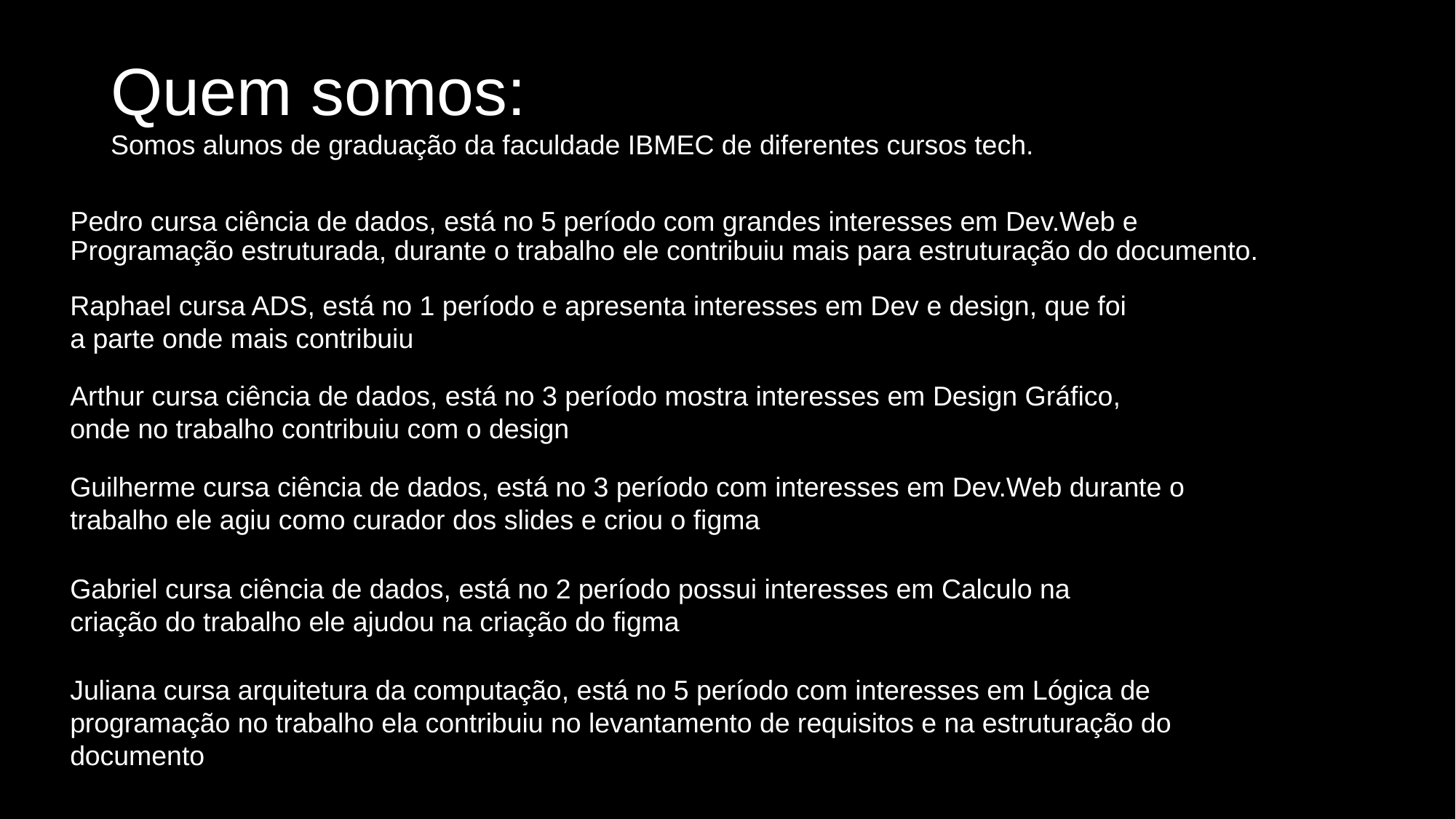

# Quem somos:
Somos alunos de graduação da faculdade IBMEC de diferentes cursos tech.
Pedro cursa ciência de dados, está no 5 período com grandes interesses em Dev.Web e Programação estruturada, durante o trabalho ele contribuiu mais para estruturação do documento.
Raphael cursa ADS, está no 1 período e apresenta interesses em Dev e design, que foi a parte onde mais contribuiu
Arthur cursa ciência de dados, está no 3 período mostra interesses em Design Gráfico, onde no trabalho contribuiu com o design
Guilherme cursa ciência de dados, está no 3 período com interesses em Dev.Web durante o trabalho ele agiu como curador dos slides e criou o figma
Gabriel cursa ciência de dados, está no 2 período possui interesses em Calculo na criação do trabalho ele ajudou na criação do figma
Juliana cursa arquitetura da computação, está no 5 período com interesses em Lógica de programação no trabalho ela contribuiu no levantamento de requisitos e na estruturação do documento